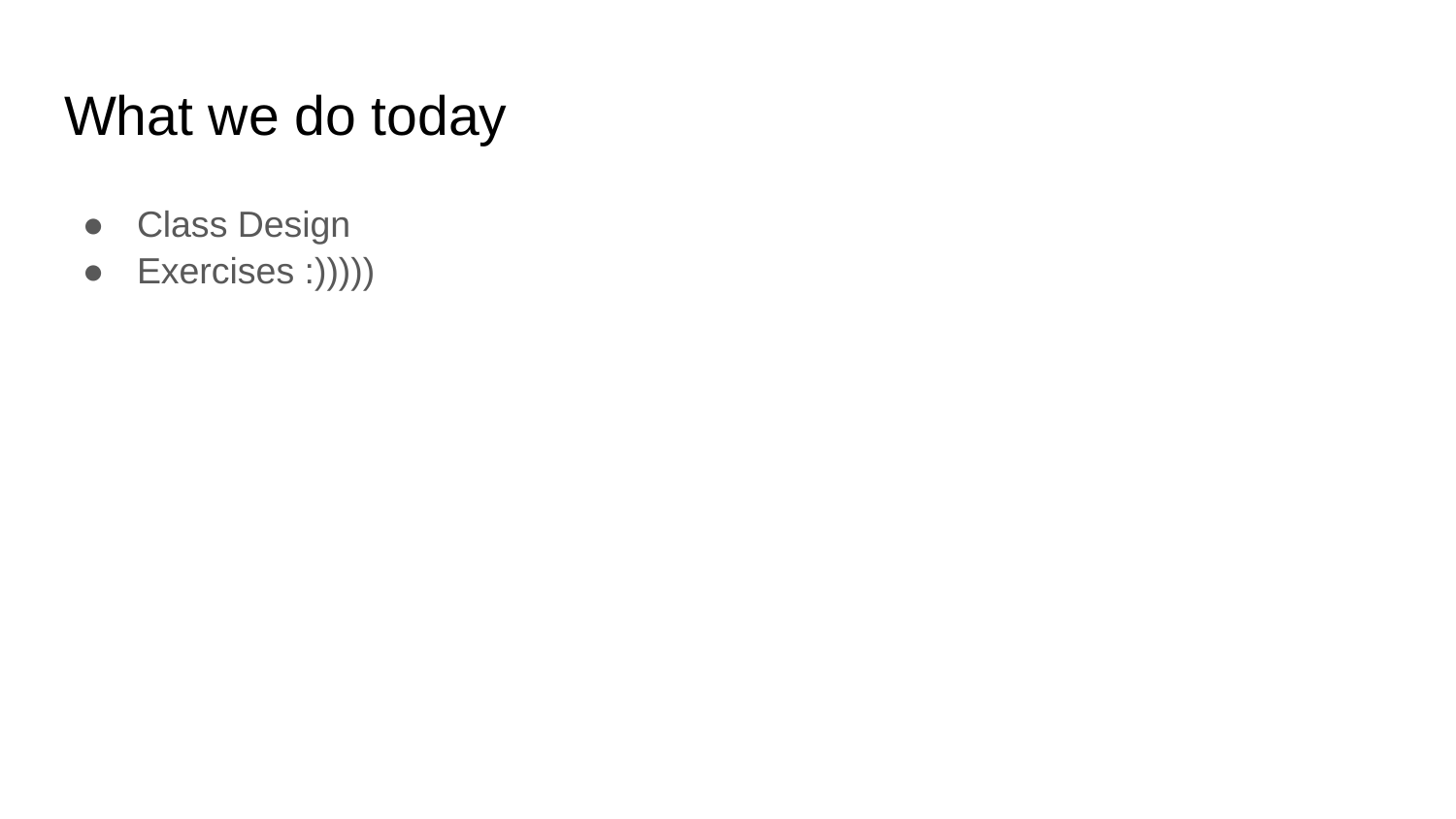

# What we do today
Class Design
Exercises :)))))